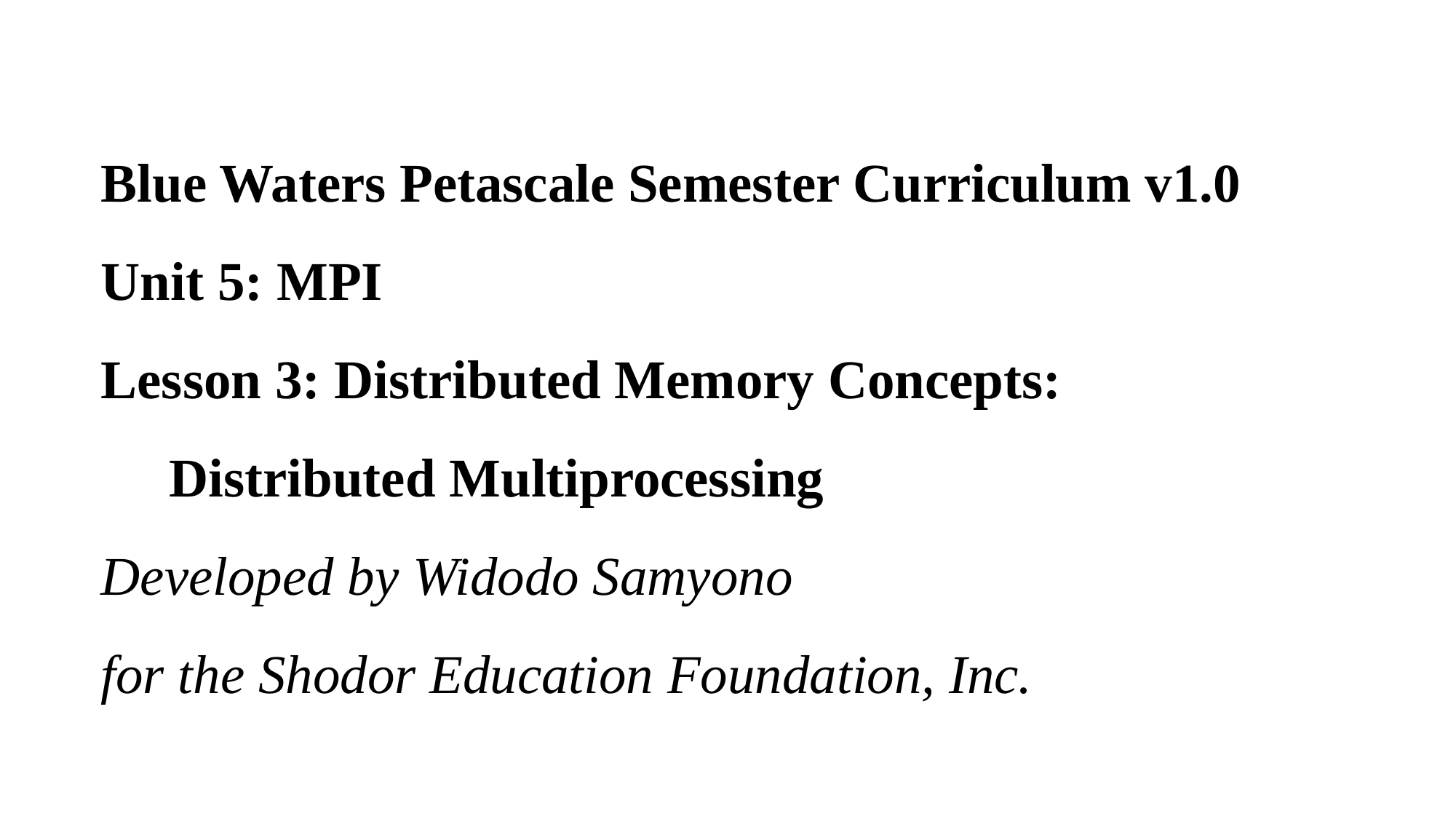

# Blue Waters Petascale Semester Curriculum v1.0 Unit 5: MPI Lesson 3: Distributed Memory Concepts: Distributed Multiprocessing Developed by Widodo Samyono for the Shodor Education Foundation, Inc.